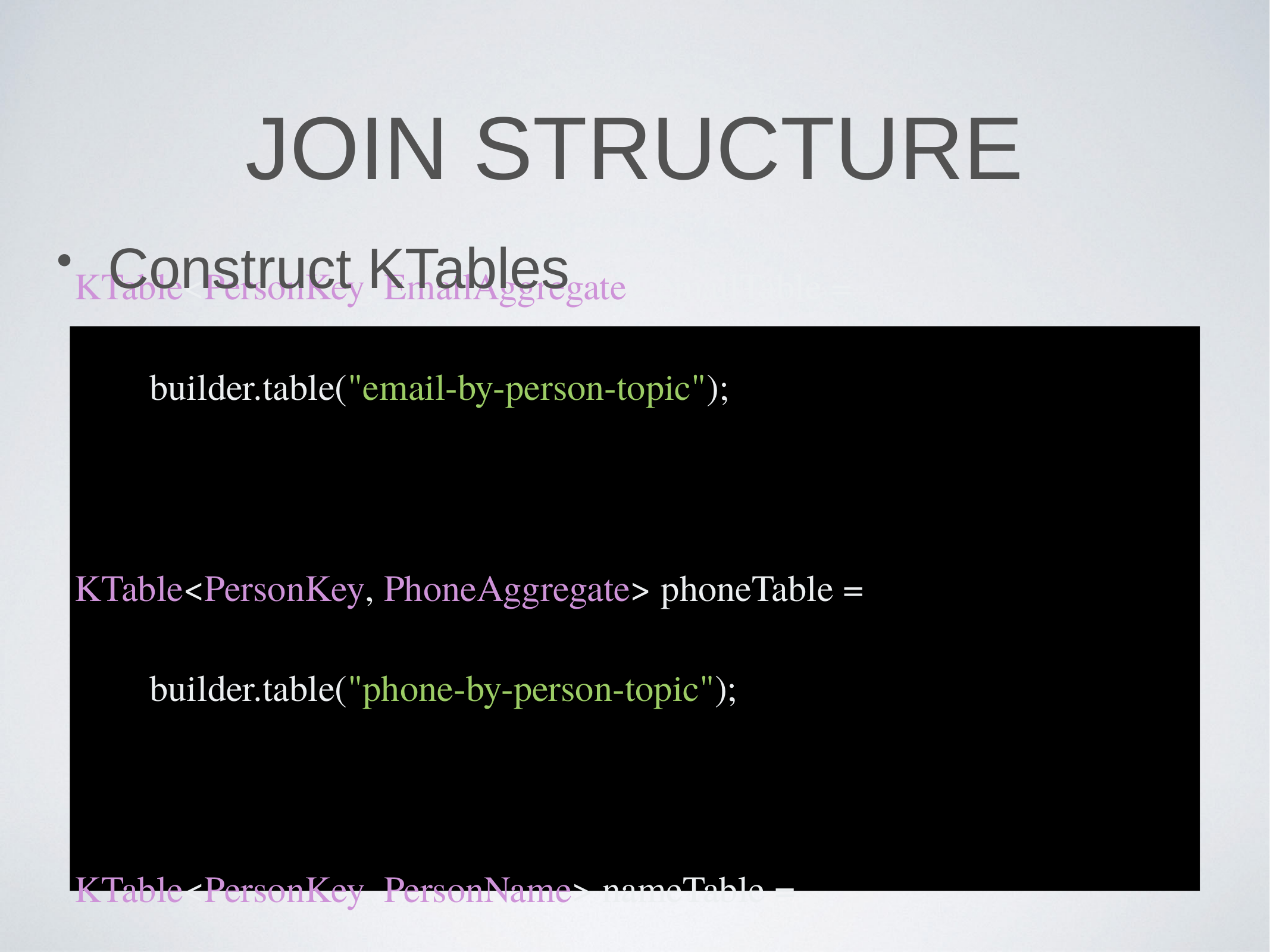

# Join Structure
Construct KTables
KTable<PersonKey, EmailAggregate> emailTable =
        builder.table("email-by-person-topic");

KTable<PersonKey, PhoneAggregate> phoneTable =
        builder.table("phone-by-person-topic");

KTable<PersonKey, PersonName> nameTable =
        builder.table("name-by-person-topic");